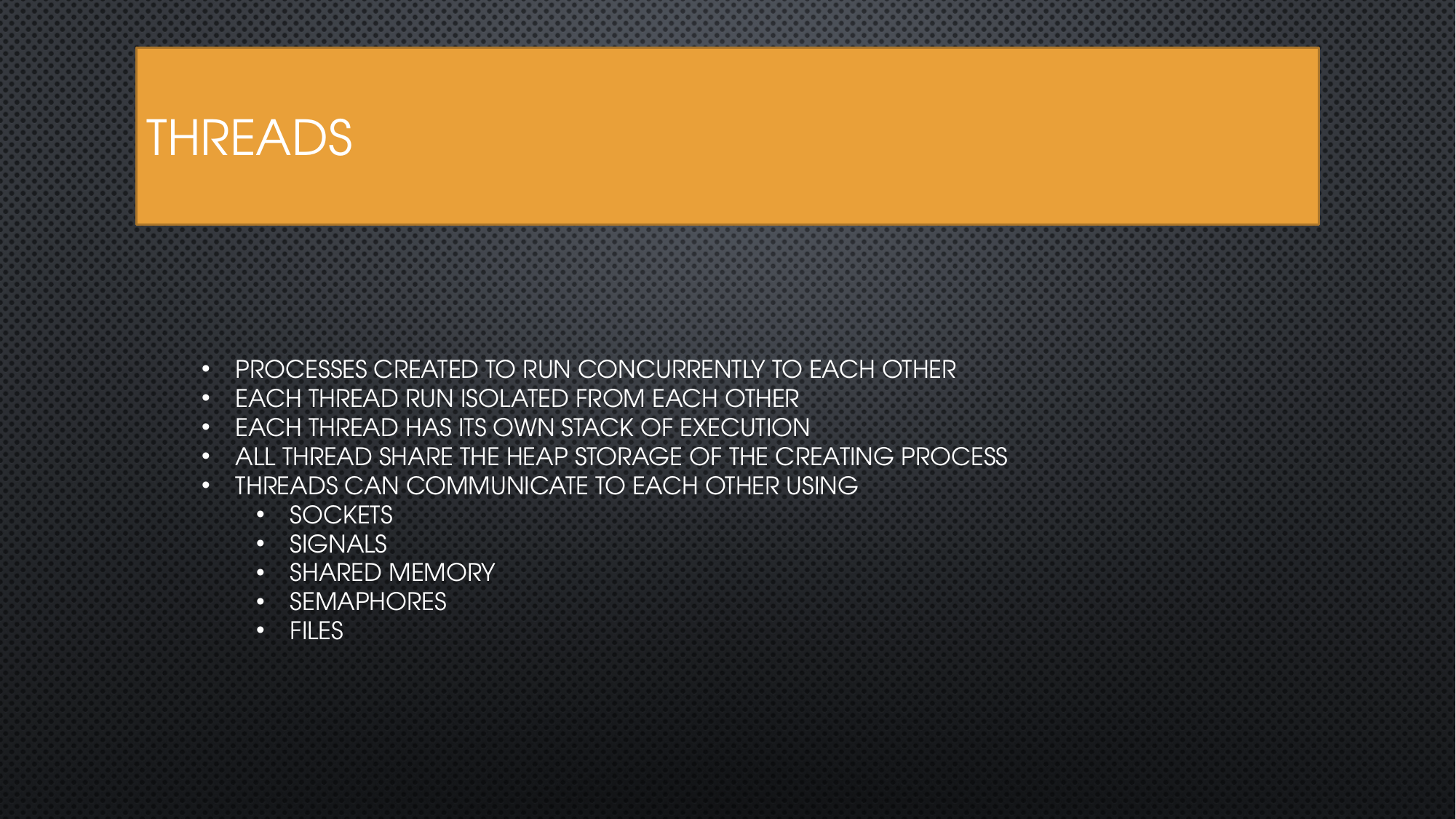

Threads
Processes created to run concurrently to each other
Each thread run isolated from each other
Each thread has its own stack of execution
All thread share the heap storage of the creating process
Threads can communicate to each other using
Sockets
Signals
Shared memory
Semaphores
files